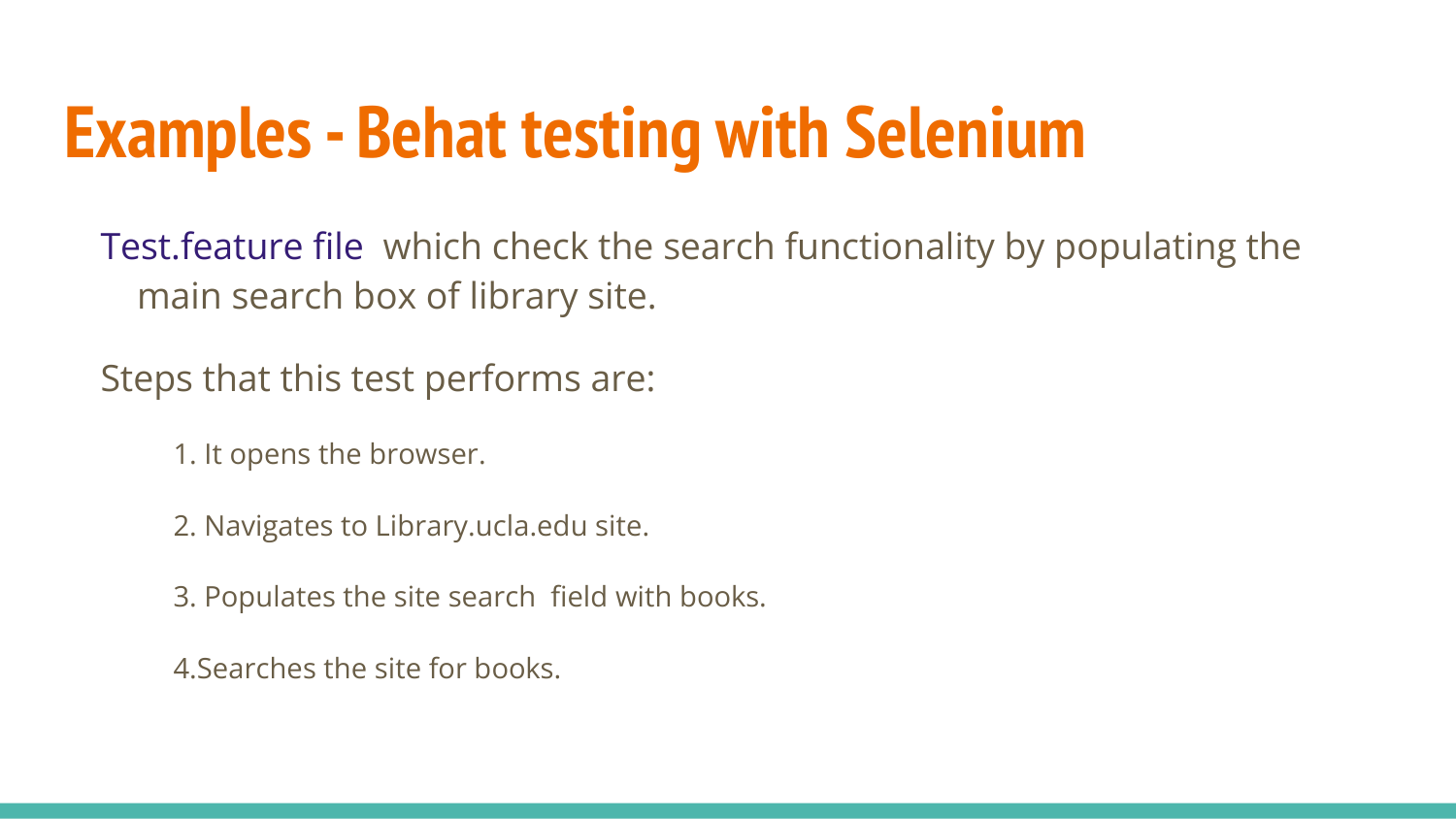

# Examples - Behat testing with Selenium
Test.feature file  which check the search functionality by populating the main search box of library site.
Steps that this test performs are:
1. It opens the browser.
2. Navigates to Library.ucla.edu site.
3. Populates the site search  field with books.
4.Searches the site for books.